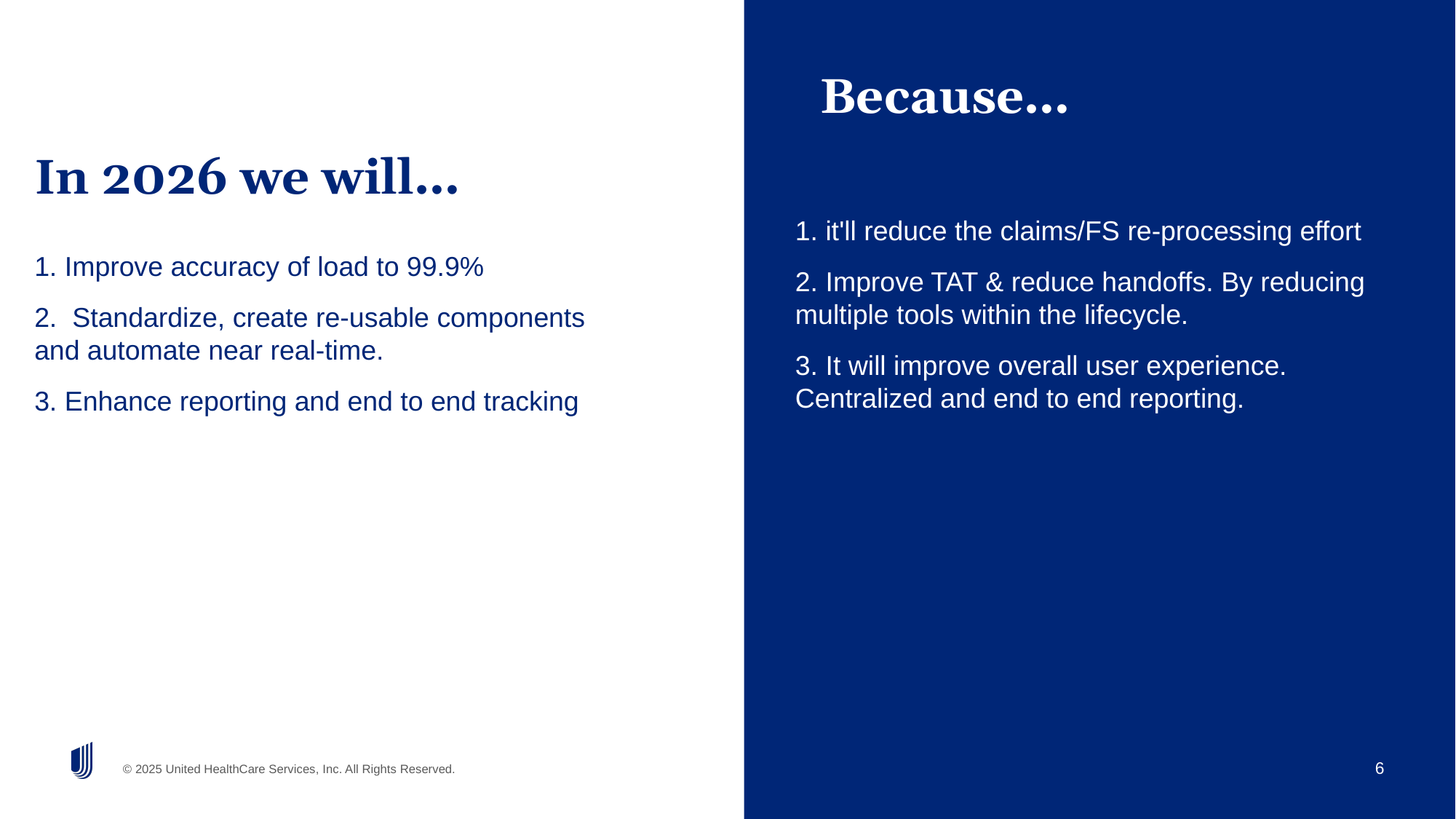

Because…
# In 2026 we will…
1. it'll reduce the claims/FS re-processing effort
2. Improve TAT & reduce handoffs. By reducing multiple tools within the lifecycle.
3. It will improve overall user experience.  Centralized and end to end reporting.
1. Improve accuracy of load to 99.9%
2.  Standardize, create re-usable components and automate near real-time.
3. Enhance reporting and end to end tracking